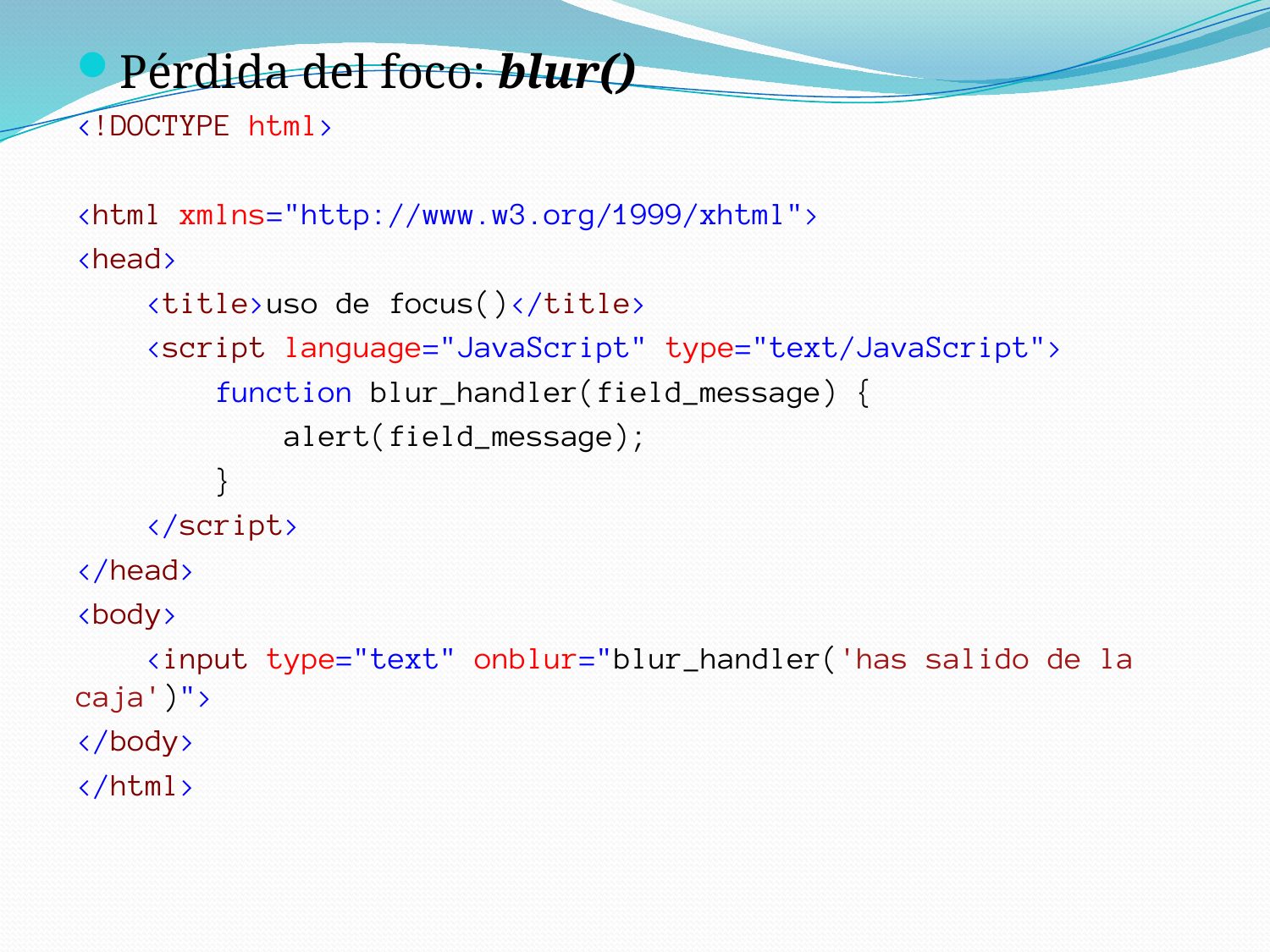

Pérdida del foco: blur()
<!DOCTYPE html>

<html xmlns="http://www.w3.org/1999/xhtml">
<head>
    <title>uso de focus()</title>
    <script language="JavaScript" type="text/JavaScript">
        function blur_handler(field_message) {
            alert(field_message);
        }
    </script>
</head>
<body>
    <input type="text" onblur="blur_handler('has salido de la caja')">
</body>
</html>